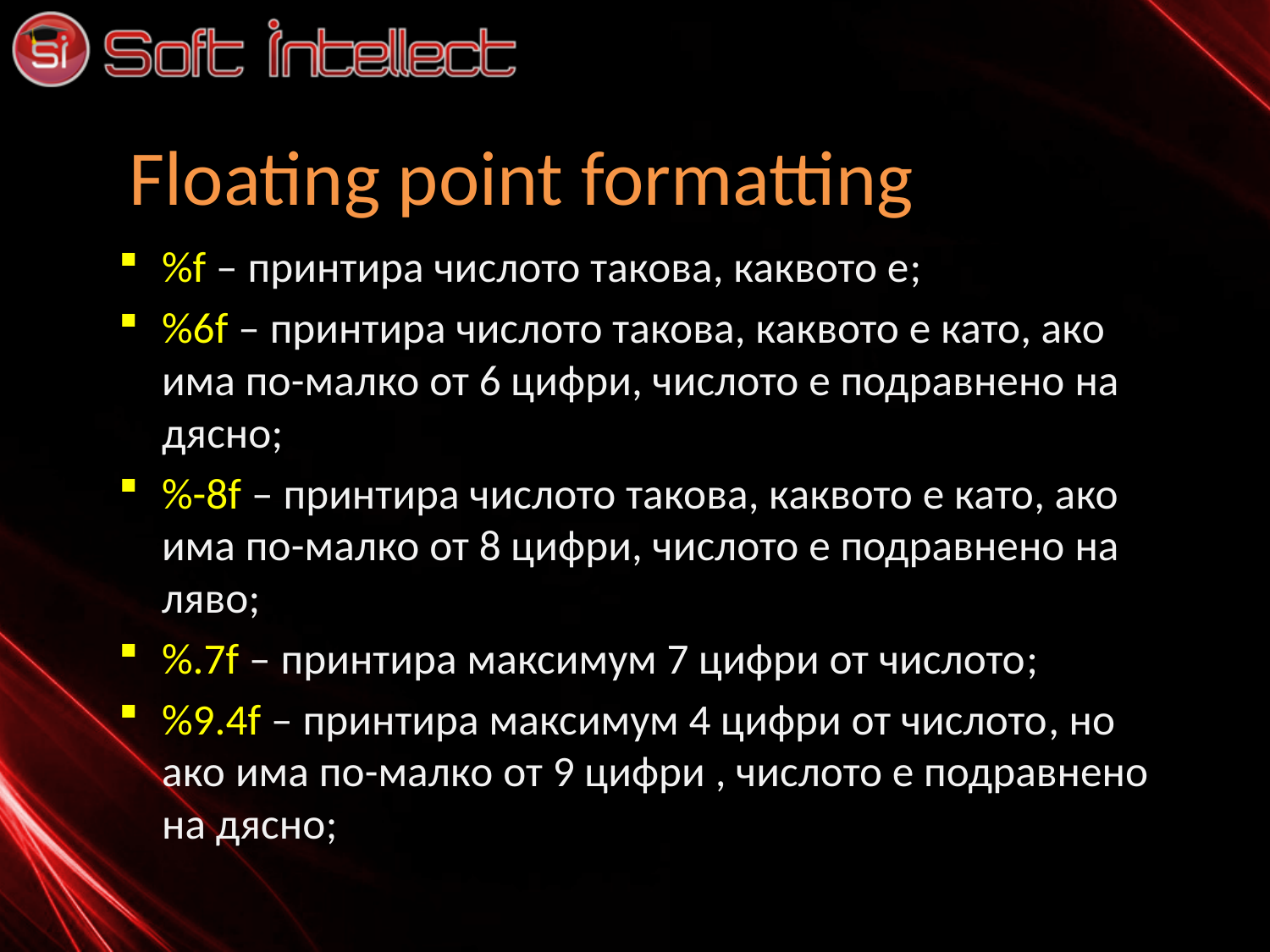

# Floating point formatting
%f – принтира числото такова, каквото е;
%6f – принтира числото такова, каквото е като, ако има по-малко от 6 цифри, числото е подравнено на дясно;
%-8f – принтира числото такова, каквото е като, ако има по-малко от 8 цифри, числото е подравнено на ляво;
%.7f – принтира максимум 7 цифри от числото;
%9.4f – принтира максимум 4 цифри от числото, но ако има по-малко от 9 цифри , числото е подравнено на дясно;